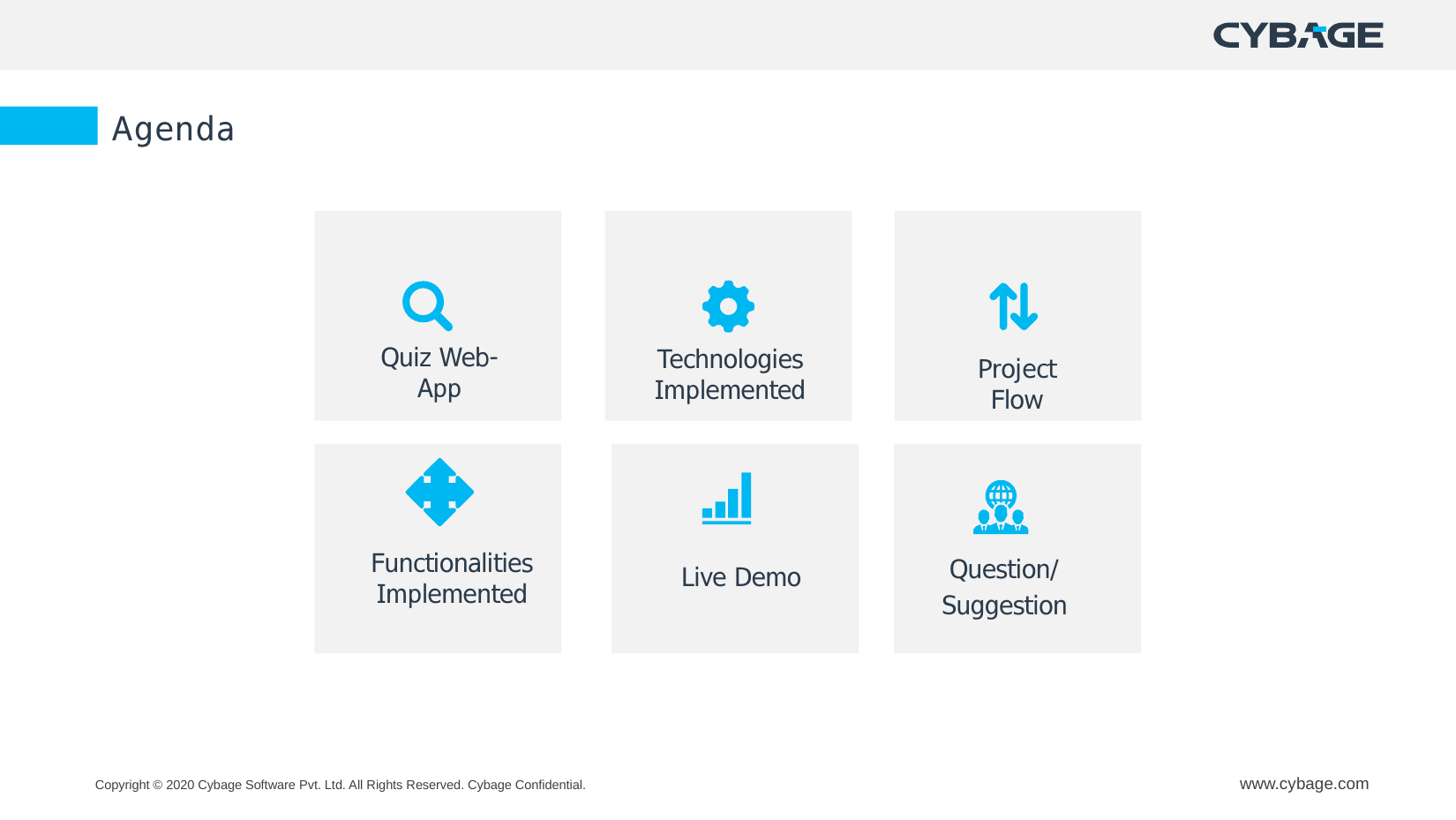

Agenda

Quiz Web-App
Technologies Implemented
Project Flow

Functionalities Implemented

Question/
Suggestion
Live Demo